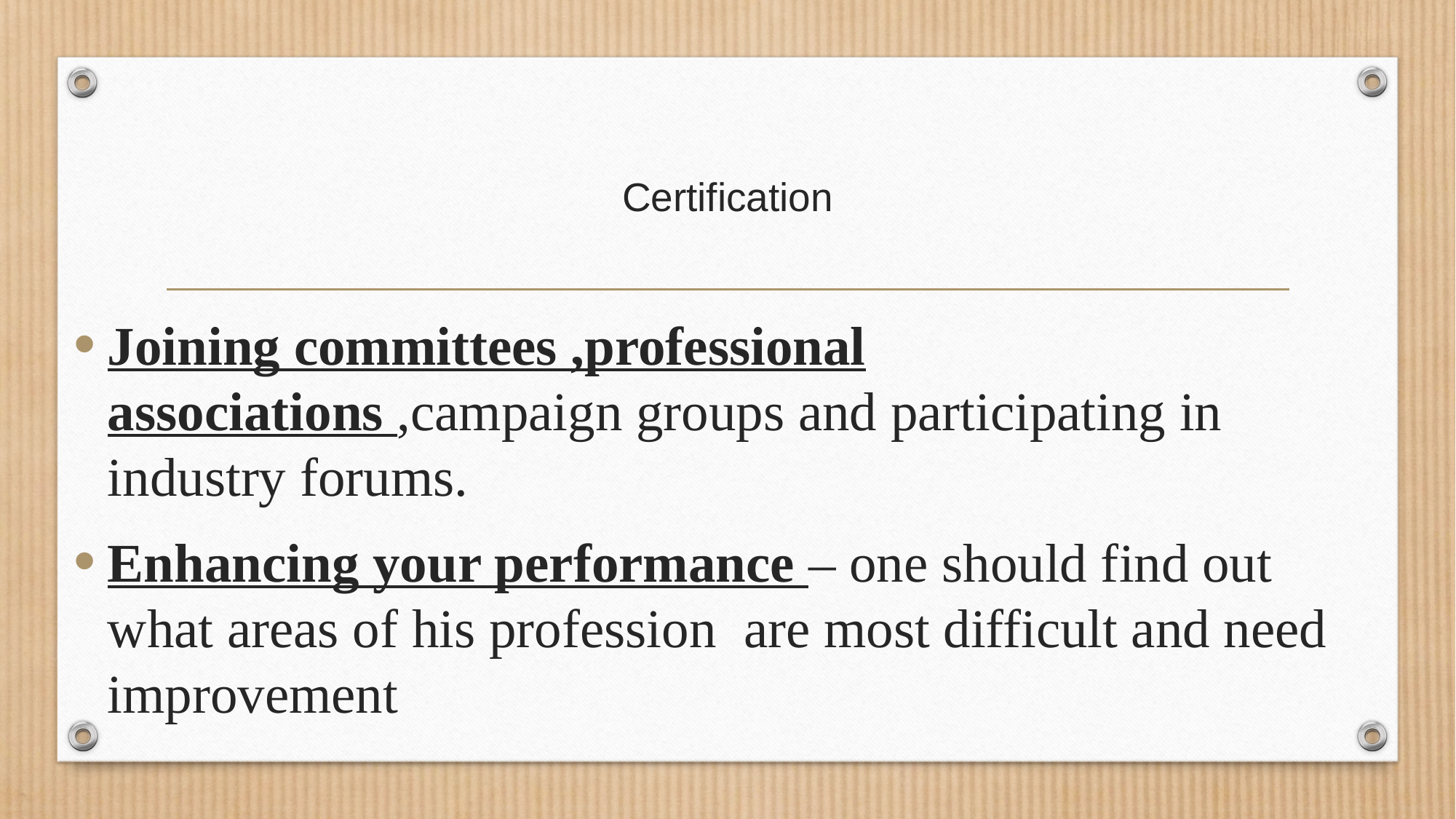

# Certification
Joining committees ,professional associations ,campaign groups and participating in industry forums.
Enhancing your performance – one should find out what areas of his profession  are most difficult and need improvement